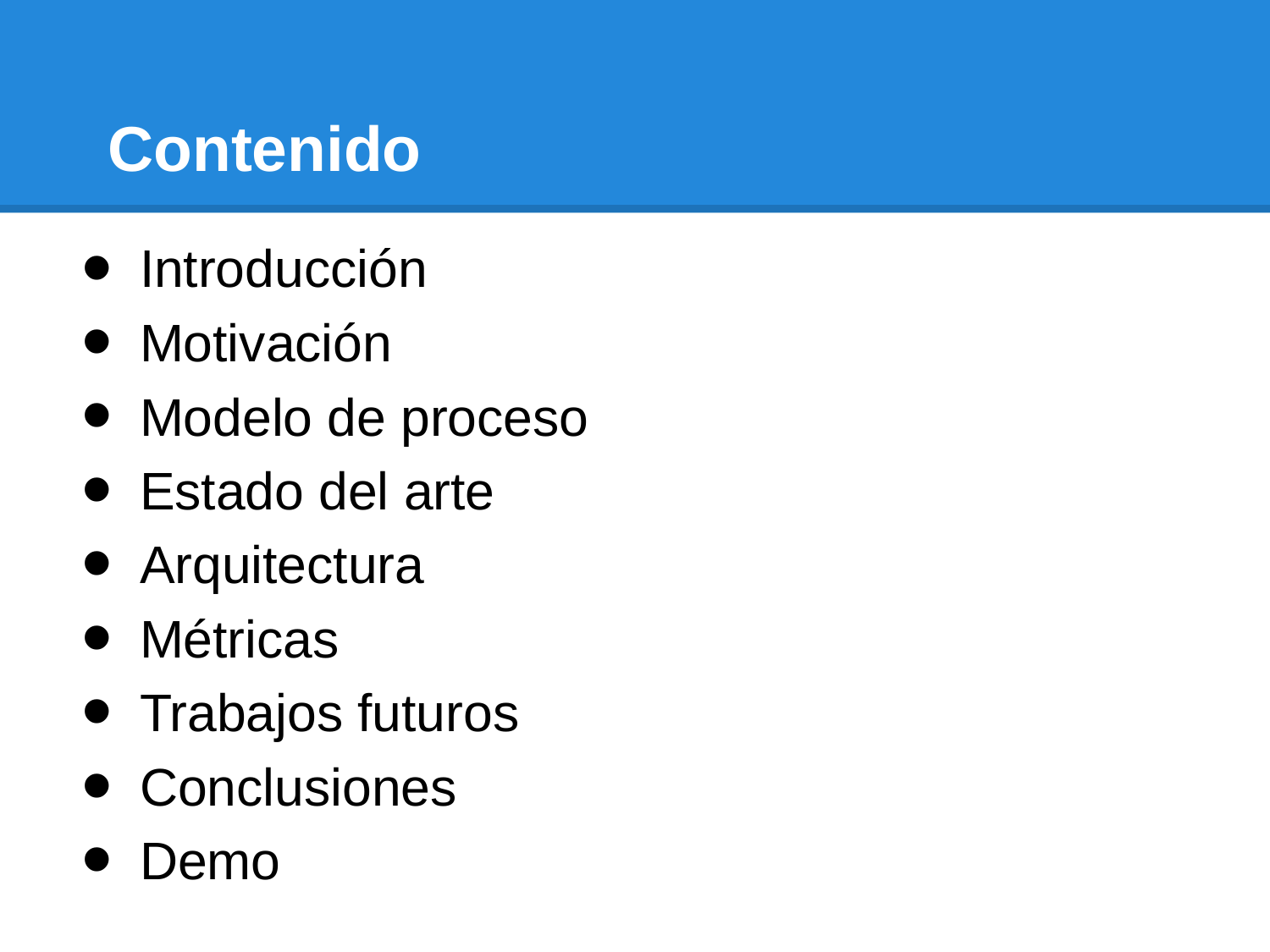

# Contenido
Introducción
Motivación
Modelo de proceso
Estado del arte
Arquitectura
Métricas
Trabajos futuros
Conclusiones
Demo